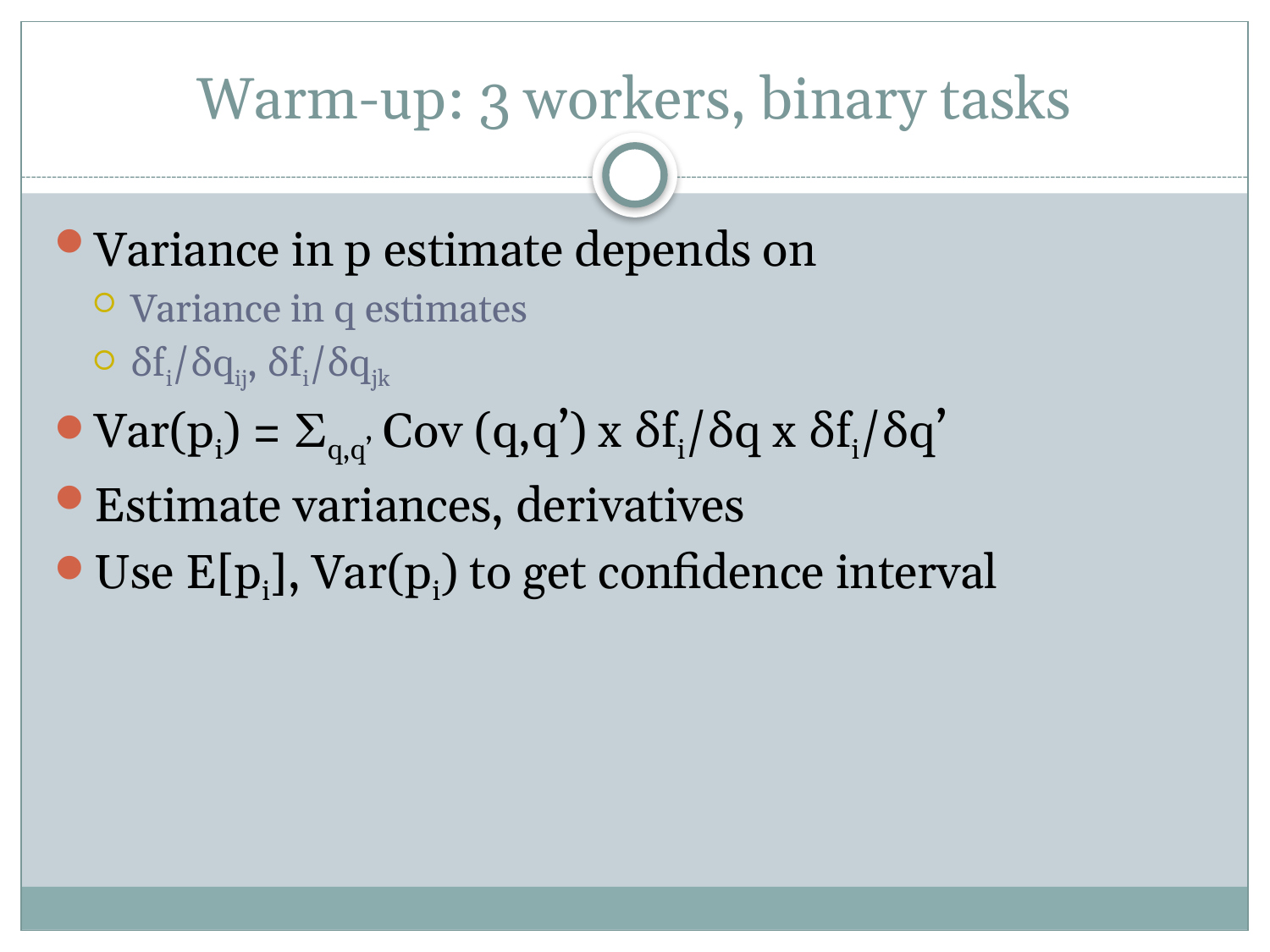

# Warm-up: 3 workers, binary tasks
Variance in p estimate depends on
Variance in q estimates
δfi/δqij, δfi/δqjk
Var(pi) = Σq,q’ Cov (q,q’) x δfi/δq x δfi/δq’
Estimate variances, derivatives
Use E[pi], Var(pi) to get confidence interval